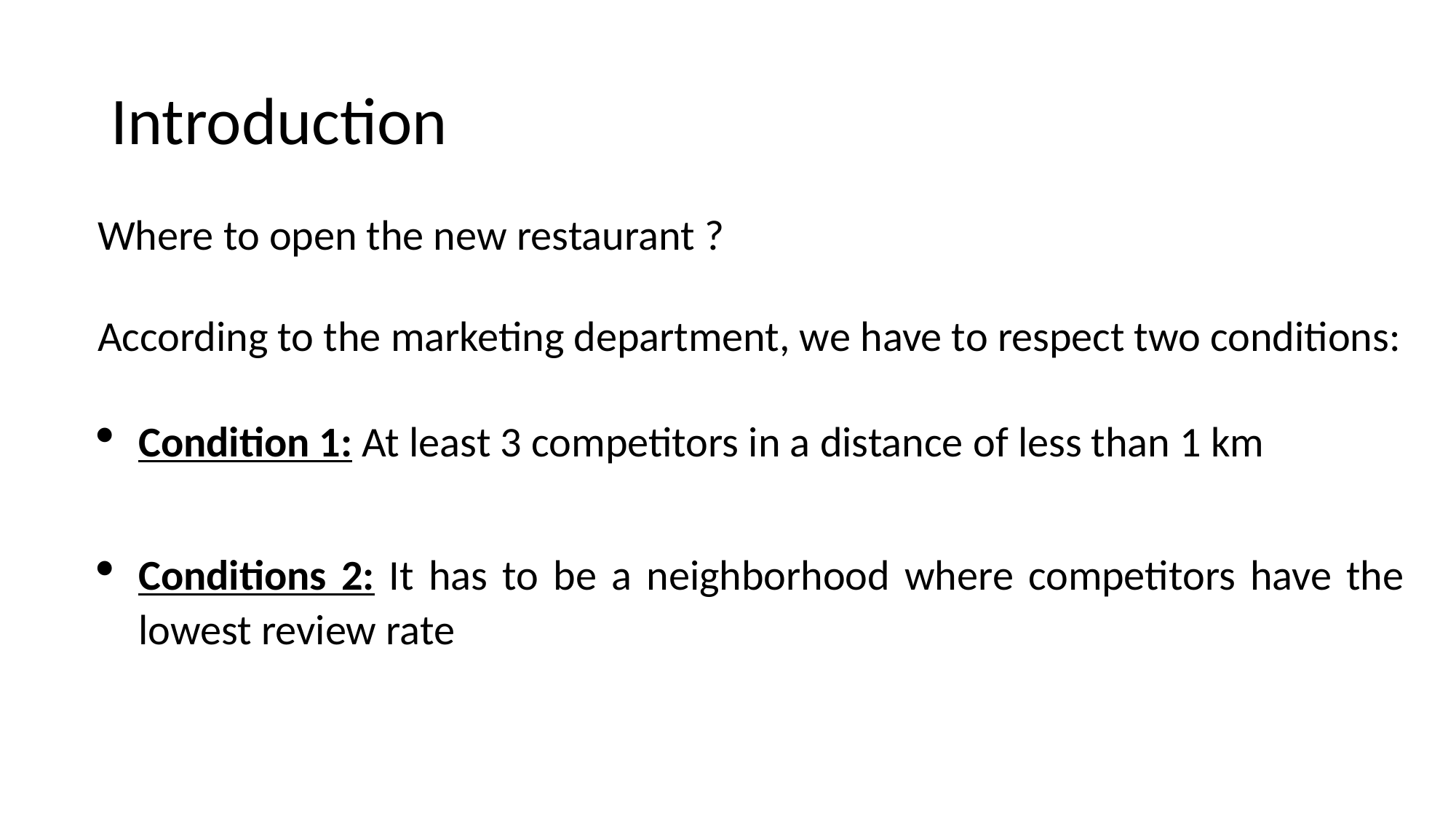

# Introduction
Where to open the new restaurant ?

According to the marketing department, we have to respect two conditions:

Condition 1: At least 3 competitors in a distance of less than 1 km

Conditions 2: It has to be a neighborhood where competitors have the lowest review rate